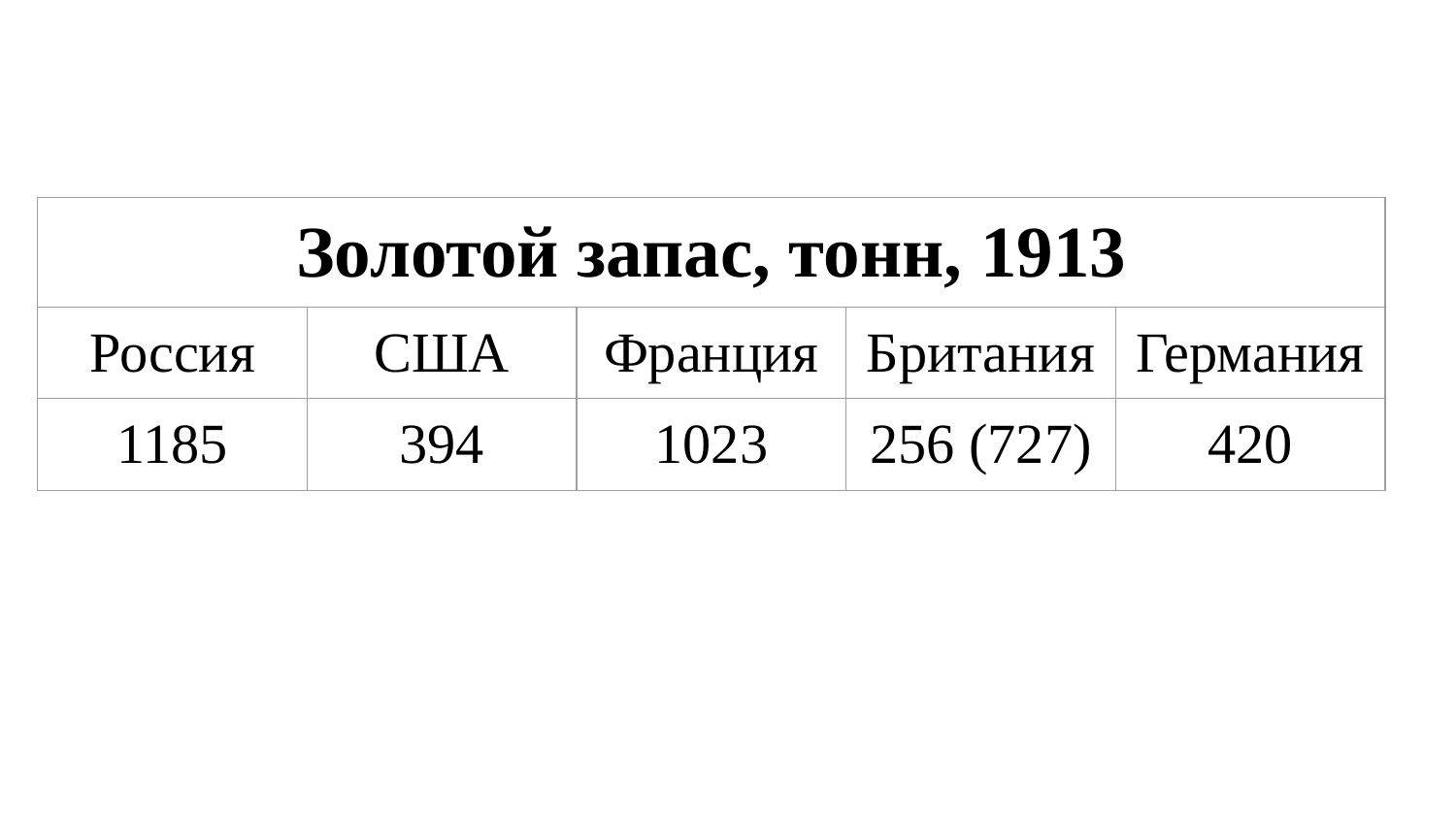

| Золотой запас, тонн, 1913 |  |  |  |  |
| --- | --- | --- | --- | --- |
| Россия | США | Франция | Британия | Германия |
| 1185 | 394 | 1023 | 256 (727) | 420 |